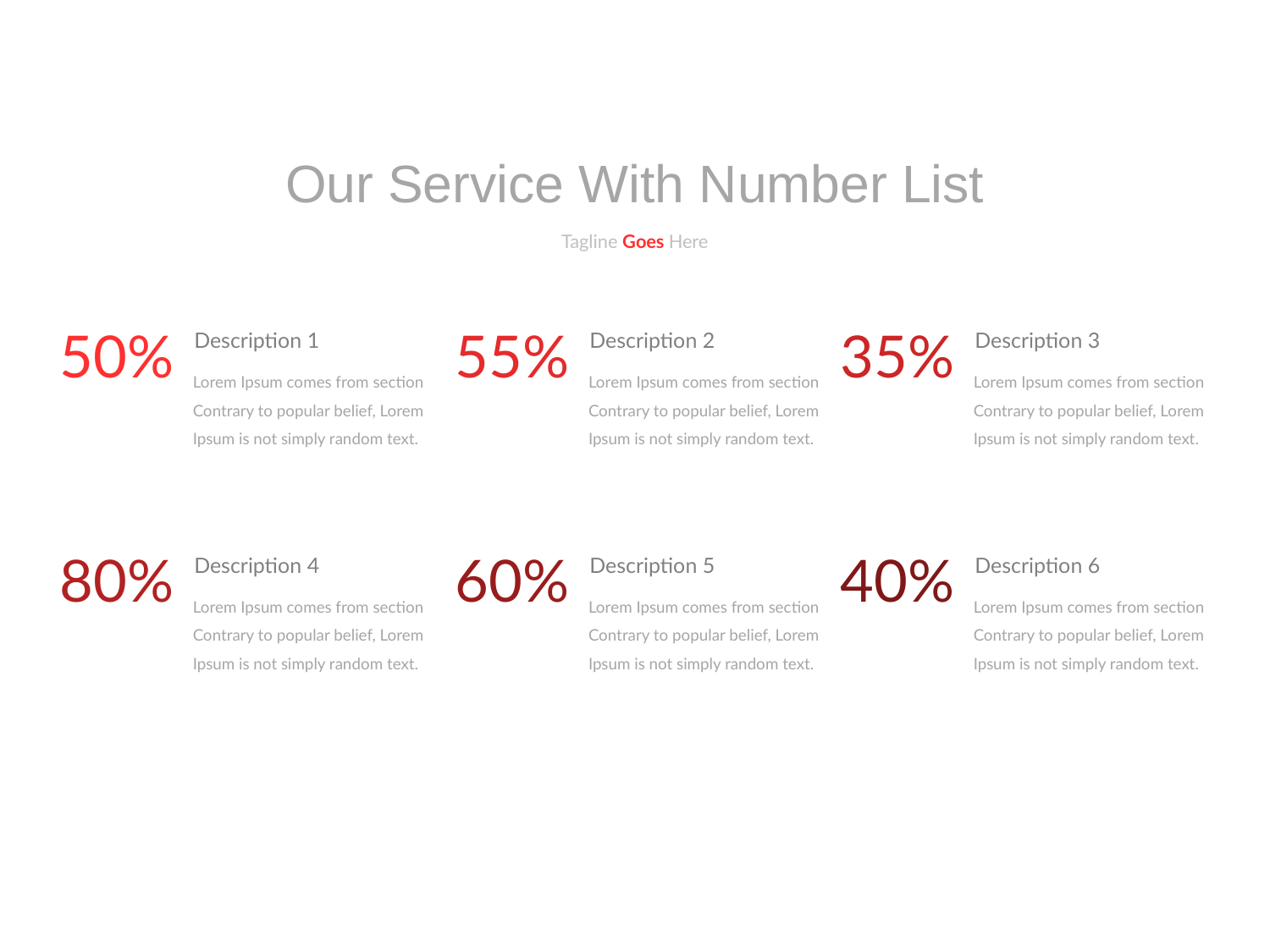

Our Service With Number List
Tagline Goes Here
50%
55%
35%
Description 1
Description 2
Description 3
Lorem Ipsum comes from section Contrary to popular belief, Lorem Ipsum is not simply random text.
Lorem Ipsum comes from section Contrary to popular belief, Lorem Ipsum is not simply random text.
Lorem Ipsum comes from section Contrary to popular belief, Lorem Ipsum is not simply random text.
80%
60%
40%
Description 4
Description 5
Description 6
Lorem Ipsum comes from section Contrary to popular belief, Lorem Ipsum is not simply random text.
Lorem Ipsum comes from section Contrary to popular belief, Lorem Ipsum is not simply random text.
Lorem Ipsum comes from section Contrary to popular belief, Lorem Ipsum is not simply random text.